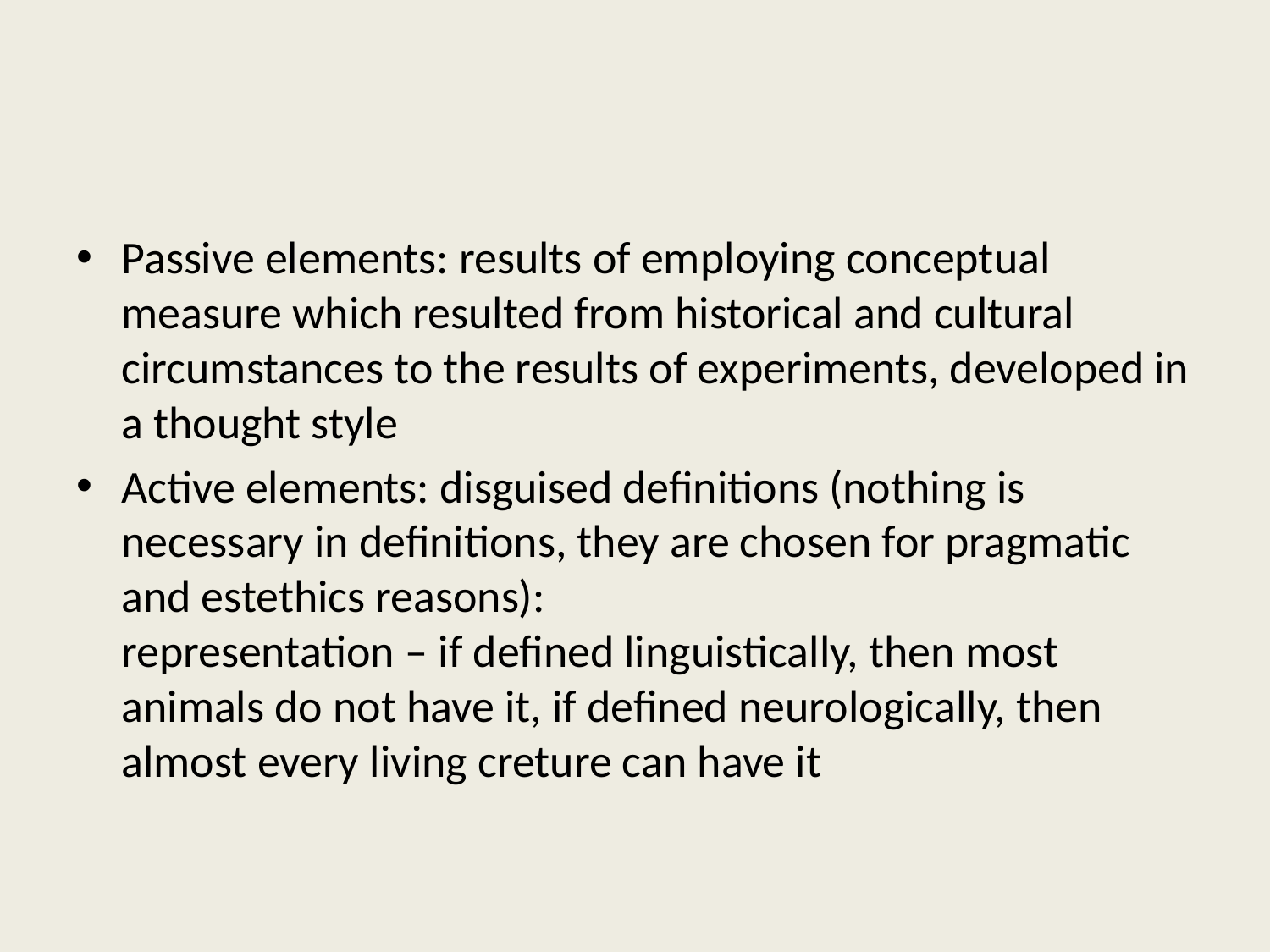

#
Passive elements: results of employing conceptual measure which resulted from historical and cultural circumstances to the results of experiments, developed in a thought style
Active elements: disguised definitions (nothing is necessary in definitions, they are chosen for pragmatic and estethics reasons):
representation – if defined linguistically, then most animals do not have it, if defined neurologically, then almost every living creture can have it